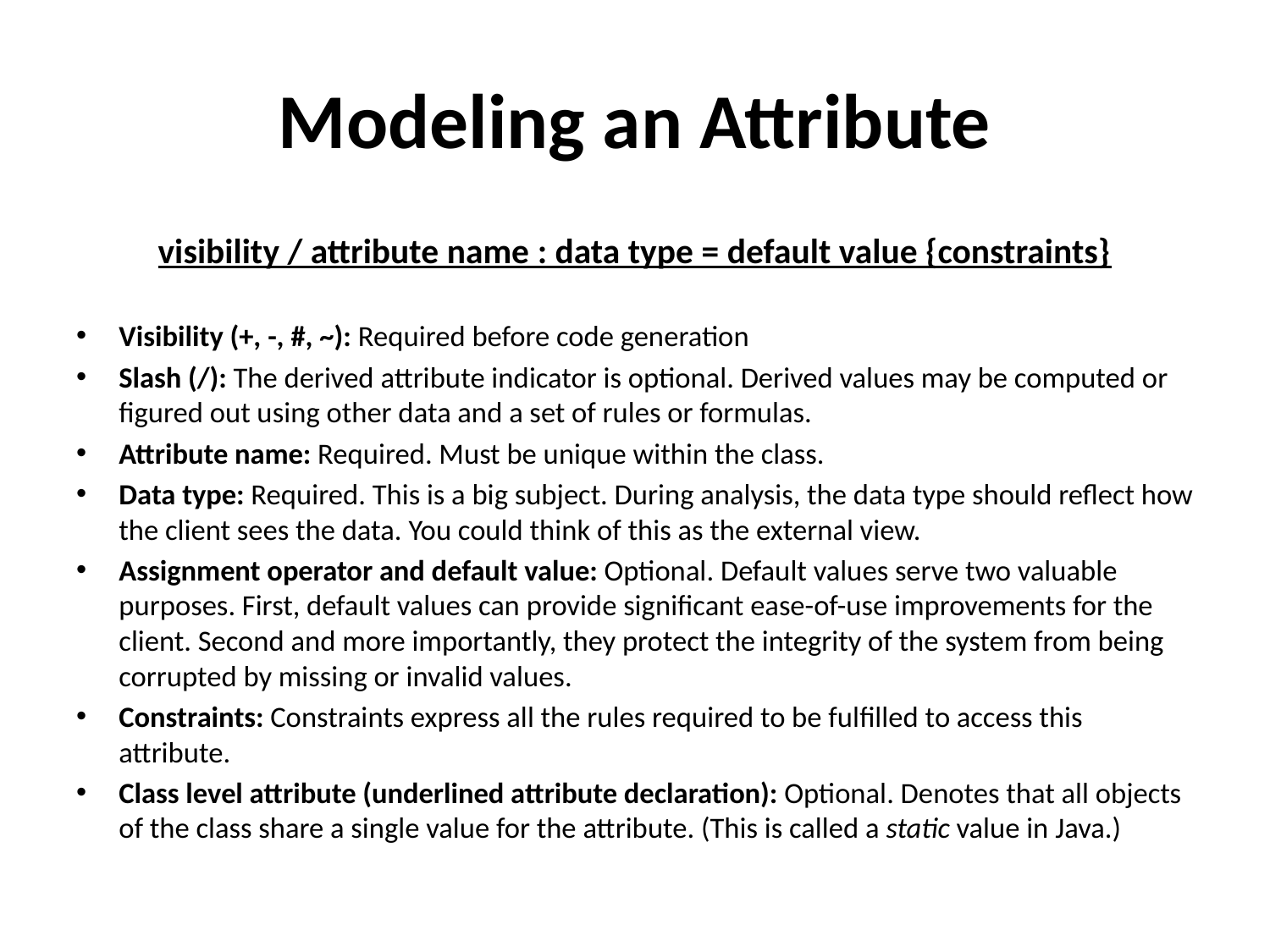

# Modeling an Attribute
visibility / attribute name : data type = default value {constraints}

Visibility (+, -, #, ~): Required before code generation
Slash (/): The derived attribute indicator is optional. Derived values may be computed or figured out using other data and a set of rules or formulas.
Attribute name: Required. Must be unique within the class.
Data type: Required. This is a big subject. During analysis, the data type should reflect how the client sees the data. You could think of this as the external view.
Assignment operator and default value: Optional. Default values serve two valuable purposes. First, default values can provide significant ease-of-use improvements for the client. Second and more importantly, they protect the integrity of the system from being corrupted by missing or invalid values.
Constraints: Constraints express all the rules required to be fulfilled to access this attribute.
Class level attribute (underlined attribute declaration): Optional. Denotes that all objects of the class share a single value for the attribute. (This is called a static value in Java.)